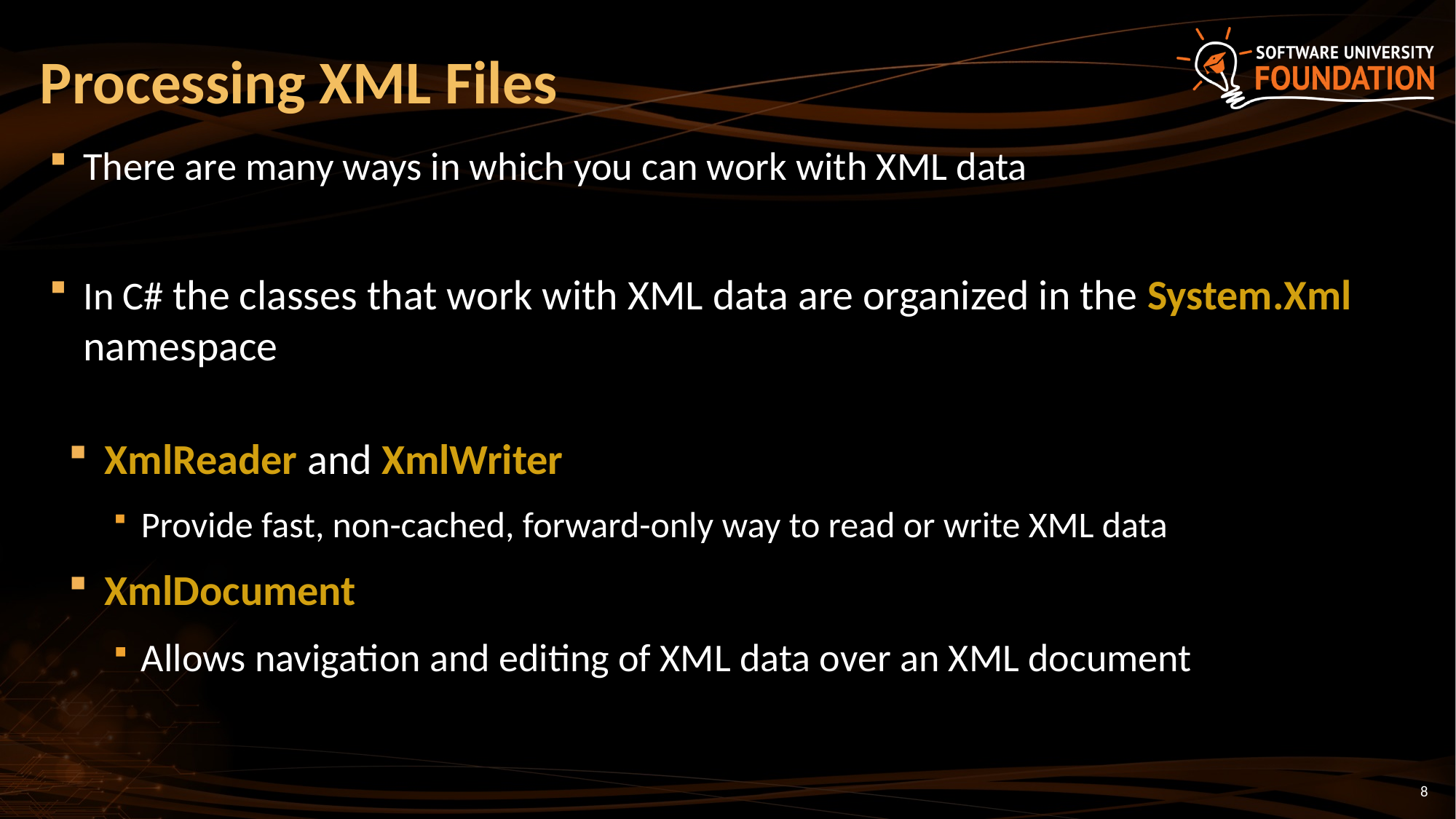

Processing XML Files
There are many ways in which you can work with XML data

In C# the classes that work with XML data are organized in the System.Xml namespace
XmlReader and XmlWriter
Provide fast, non-cached, forward-only way to read or write XML data
XmlDocument
Allows navigation and editing of XML data over an XML document
8